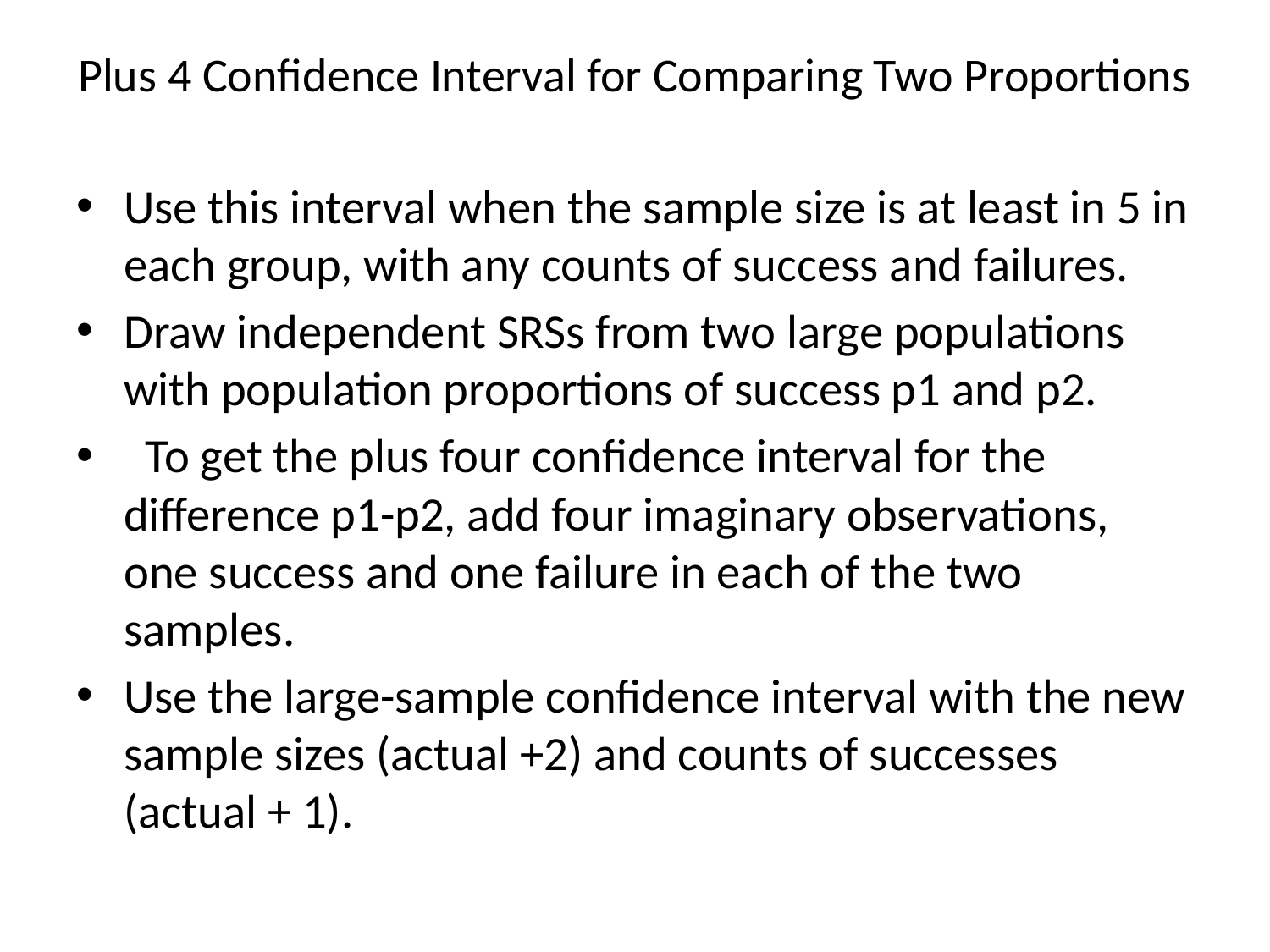

# Plus 4 Confidence Interval for Comparing Two Proportions
Use this interval when the sample size is at least in 5 in each group, with any counts of success and failures.
Draw independent SRSs from two large populations with population proportions of success p1 and p2.
  To get the plus four confidence interval for the difference p1-p2, add four imaginary observations, one success and one failure in each of the two samples.
Use the large-sample confidence interval with the new sample sizes (actual +2) and counts of successes (actual + 1).